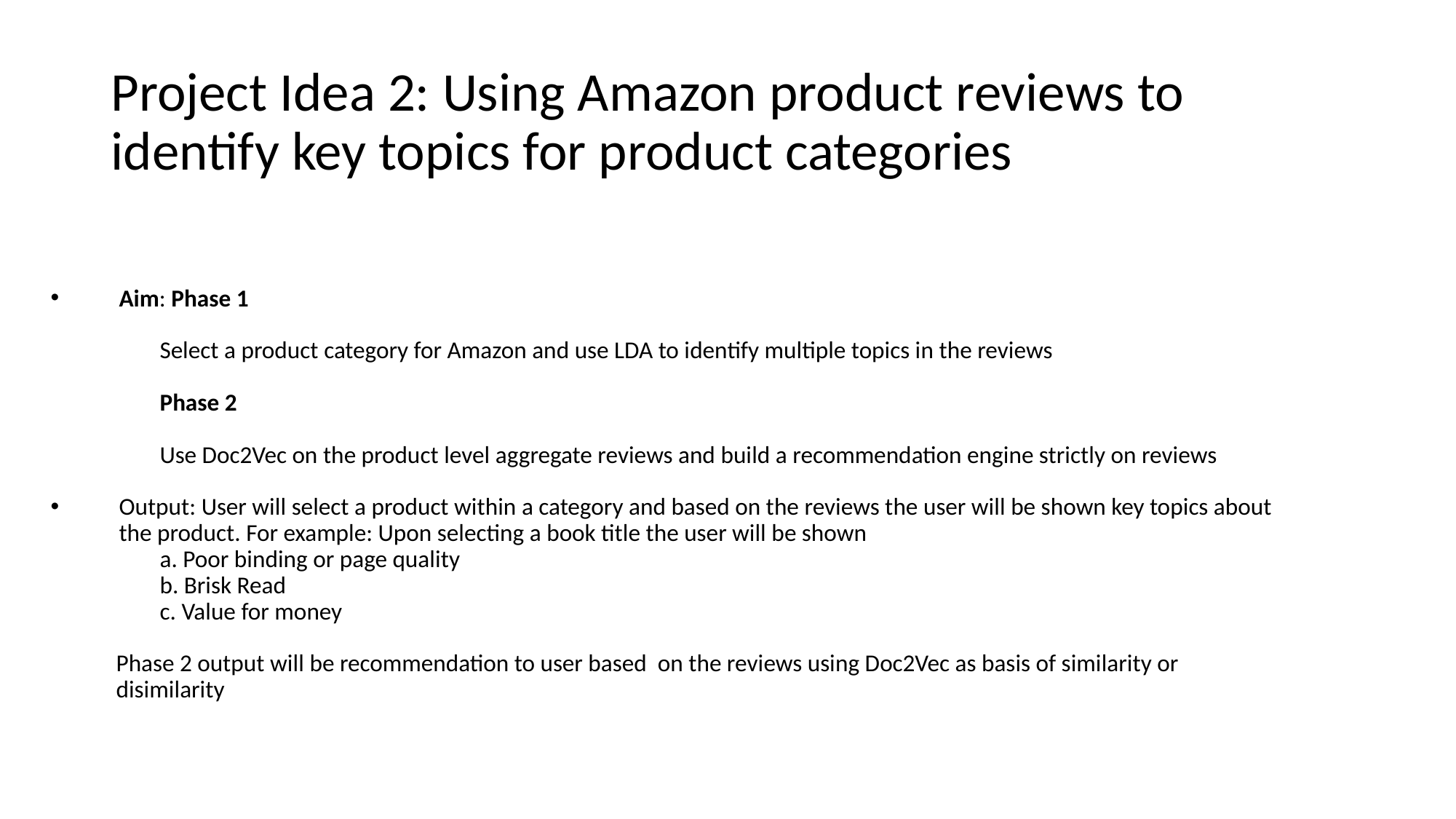

# Project Idea 2: Using Amazon product reviews to identify key topics for product categories
Aim: Phase 1

	Select a product category for Amazon and use LDA to identify multiple topics in the reviews

	Phase 2

                    Use Doc2Vec on the product level aggregate reviews and build a recommendation engine strictly on reviews

Output: User will select a product within a category and based on the reviews the user will be shown key topics about the product. For example: Upon selecting a book title the user will be shown
	a. Poor binding or page quality
	b. Brisk Read
	c. Value for money

            Phase 2 output will be recommendation to user based  on the reviews using Doc2Vec as basis of similarity or
            disimilarity